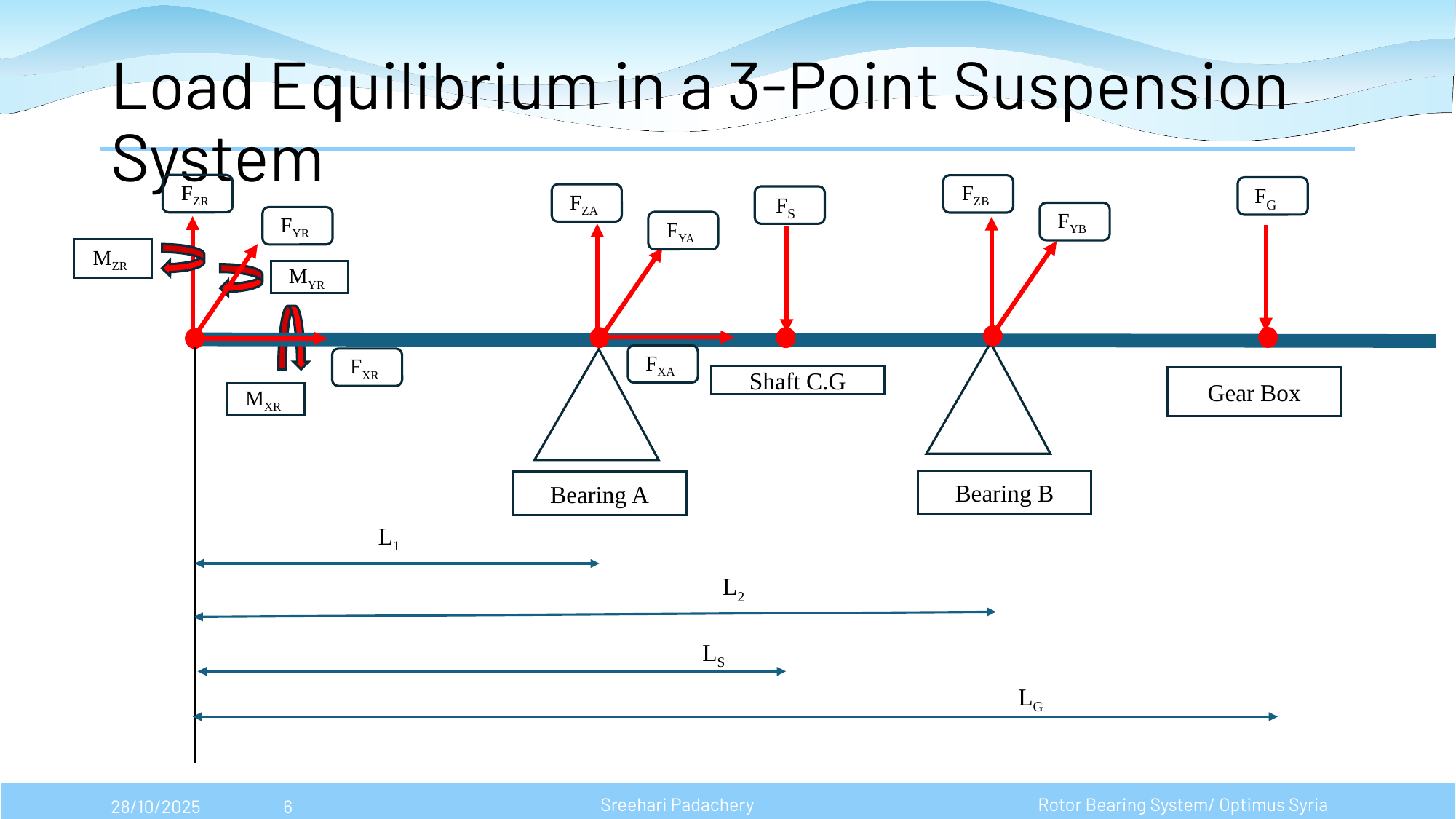

Load Equilibrium in a 3-Point Suspension System
FZR​
FZB​
FG s
FZA​
FSs
FYB​
FYR​
FYA​
MZR​

MYR​

FXA
FXR​

Shaft C.G
Gear Box
MXR​
Bearing B
Bearing A
L1
L2
LS
LG
28/10/2025
6